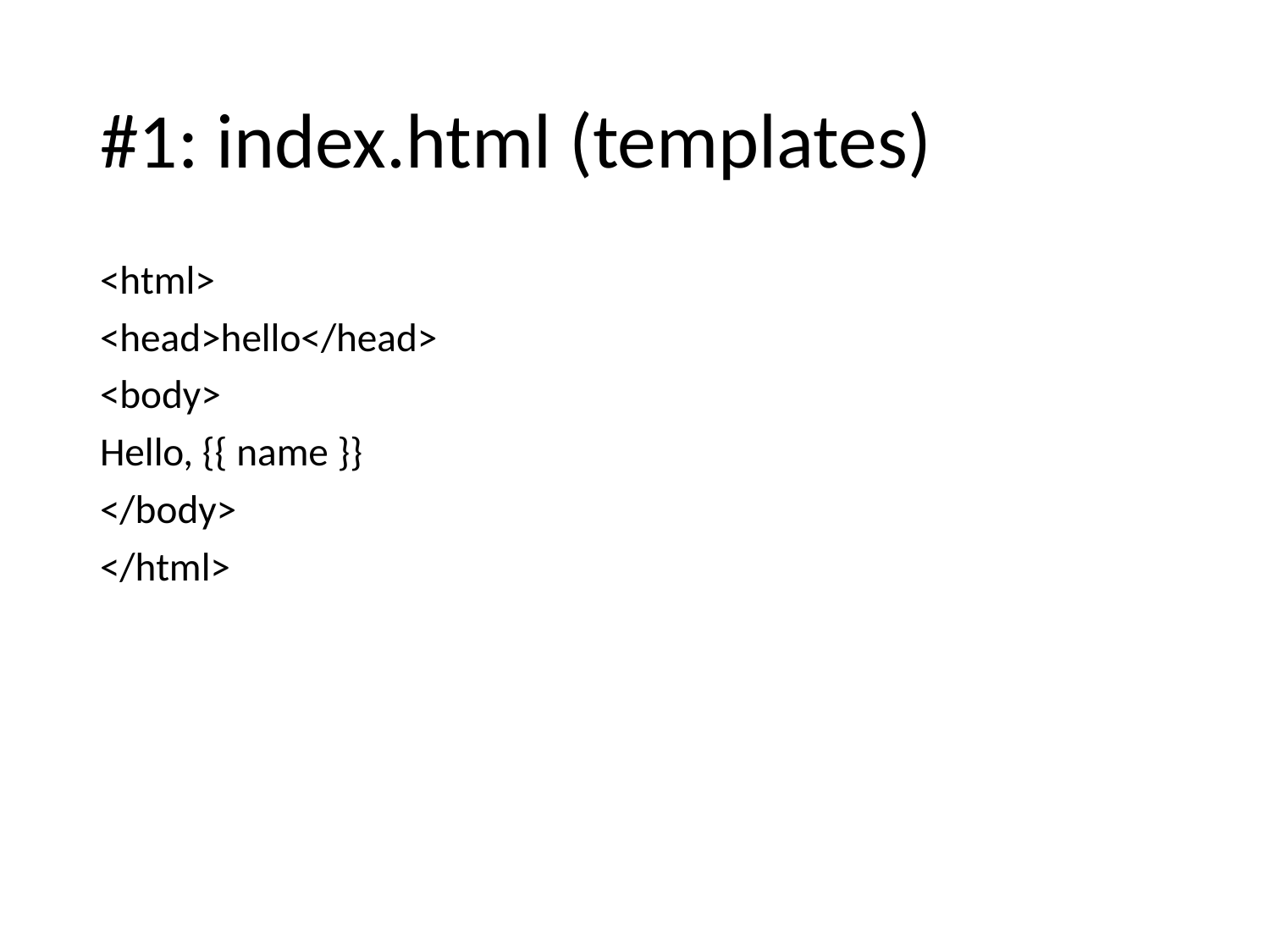

# #1: index.html (templates)
<html>
<head>hello</head>
<body>
Hello, {{ name }}
</body>
</html>